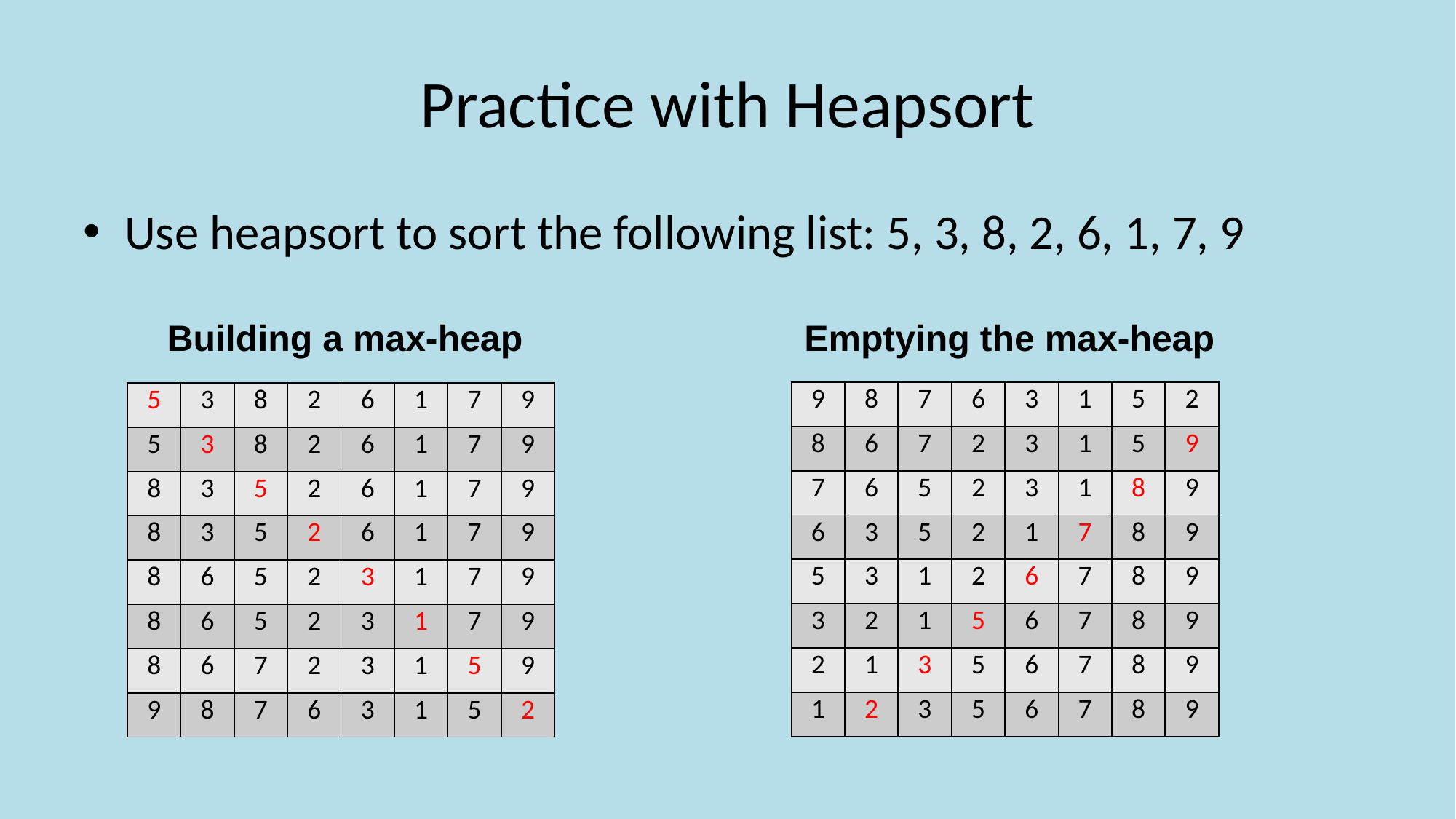

# Practice with Heapsort
Use heapsort to sort the following list: 5, 3, 8, 2, 6, 1, 7, 9
Building a max-heap
Emptying the max-heap
| 9 | 8 | 7 | 6 | 3 | 1 | 5 | 2 |
| --- | --- | --- | --- | --- | --- | --- | --- |
| 8 | 6 | 7 | 2 | 3 | 1 | 5 | 9 |
| 7 | 6 | 5 | 2 | 3 | 1 | 8 | 9 |
| 6 | 3 | 5 | 2 | 1 | 7 | 8 | 9 |
| 5 | 3 | 1 | 2 | 6 | 7 | 8 | 9 |
| 3 | 2 | 1 | 5 | 6 | 7 | 8 | 9 |
| 2 | 1 | 3 | 5 | 6 | 7 | 8 | 9 |
| 1 | 2 | 3 | 5 | 6 | 7 | 8 | 9 |
| 5 | 3 | 8 | 2 | 6 | 1 | 7 | 9 |
| --- | --- | --- | --- | --- | --- | --- | --- |
| 5 | 3 | 8 | 2 | 6 | 1 | 7 | 9 |
| 8 | 3 | 5 | 2 | 6 | 1 | 7 | 9 |
| 8 | 3 | 5 | 2 | 6 | 1 | 7 | 9 |
| 8 | 6 | 5 | 2 | 3 | 1 | 7 | 9 |
| 8 | 6 | 5 | 2 | 3 | 1 | 7 | 9 |
| 8 | 6 | 7 | 2 | 3 | 1 | 5 | 9 |
| 9 | 8 | 7 | 6 | 3 | 1 | 5 | 2 |